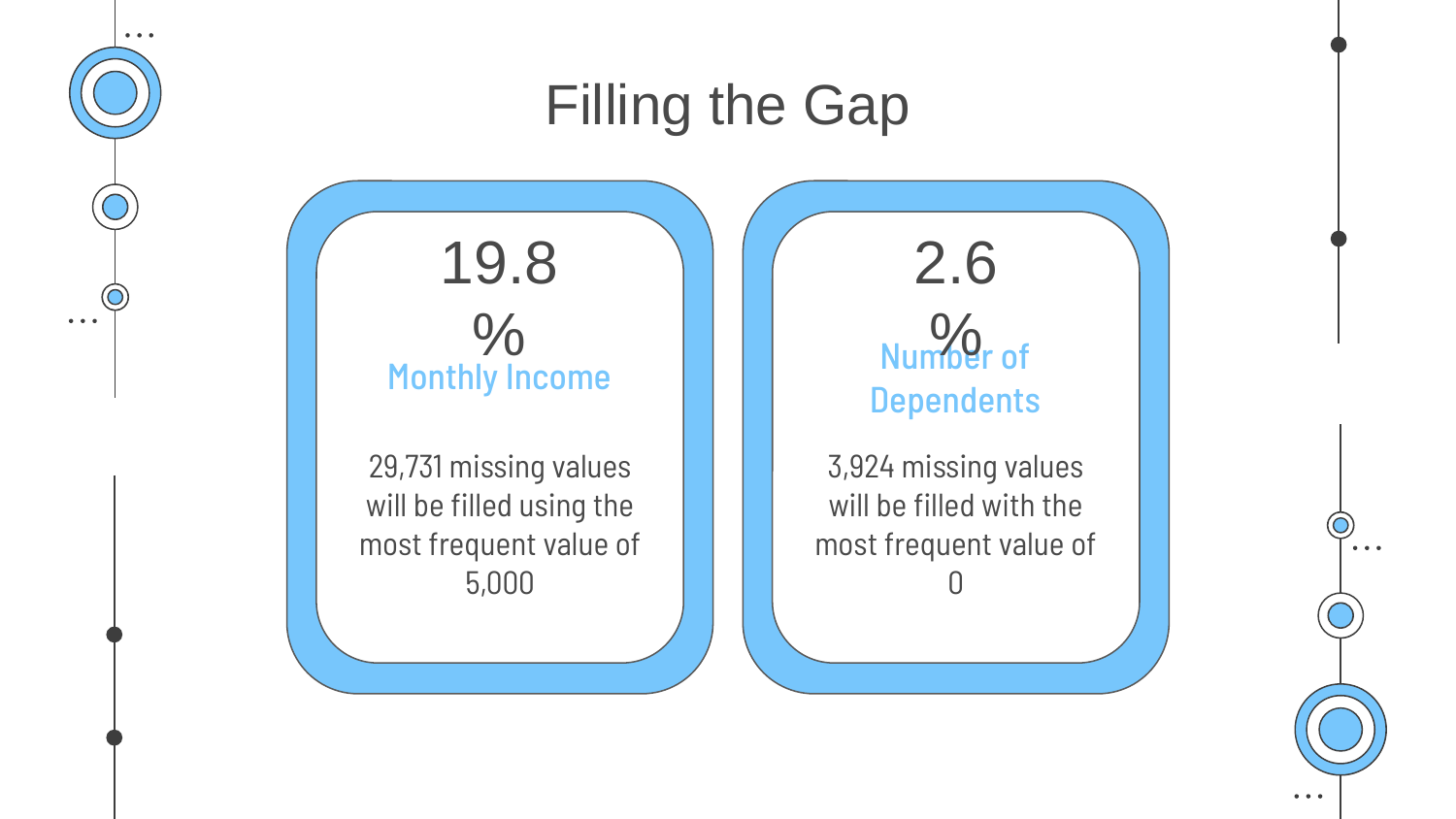

# Filling the Gap

19.8%
2.6%
Monthly Income
Number of Dependents
29,731 missing values will be filled using the most frequent value of 5,000
3,924 missing values will be filled with the most frequent value of 0